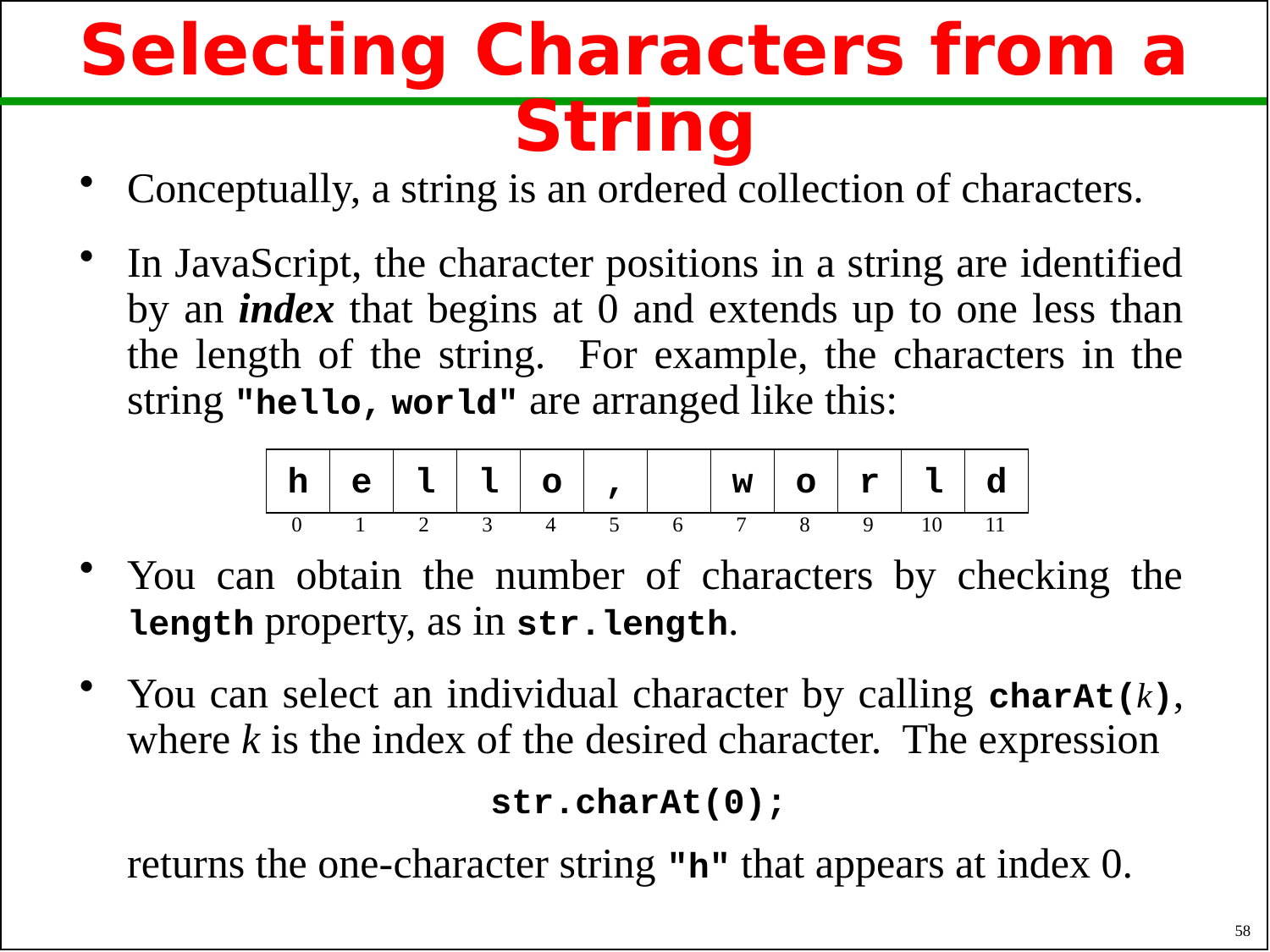

# Selecting Characters from a String
Conceptually, a string is an ordered collection of characters.
In JavaScript, the character positions in a string are identified by an index that begins at 0 and extends up to one less than the length of the string.  For example, the characters in the string "hello, world" are arranged like this:
h
e
l
l
o
,

w
o
r
l
d
0
1
2
3
4
5
6
7
8
9
10
11
You can obtain the number of characters by checking the length property, as in str.length.
You can select an individual character by calling charAt(k), where k is the index of the desired character.  The expression
str.charAt(0);
returns the one-character string "h" that appears at index 0.
58